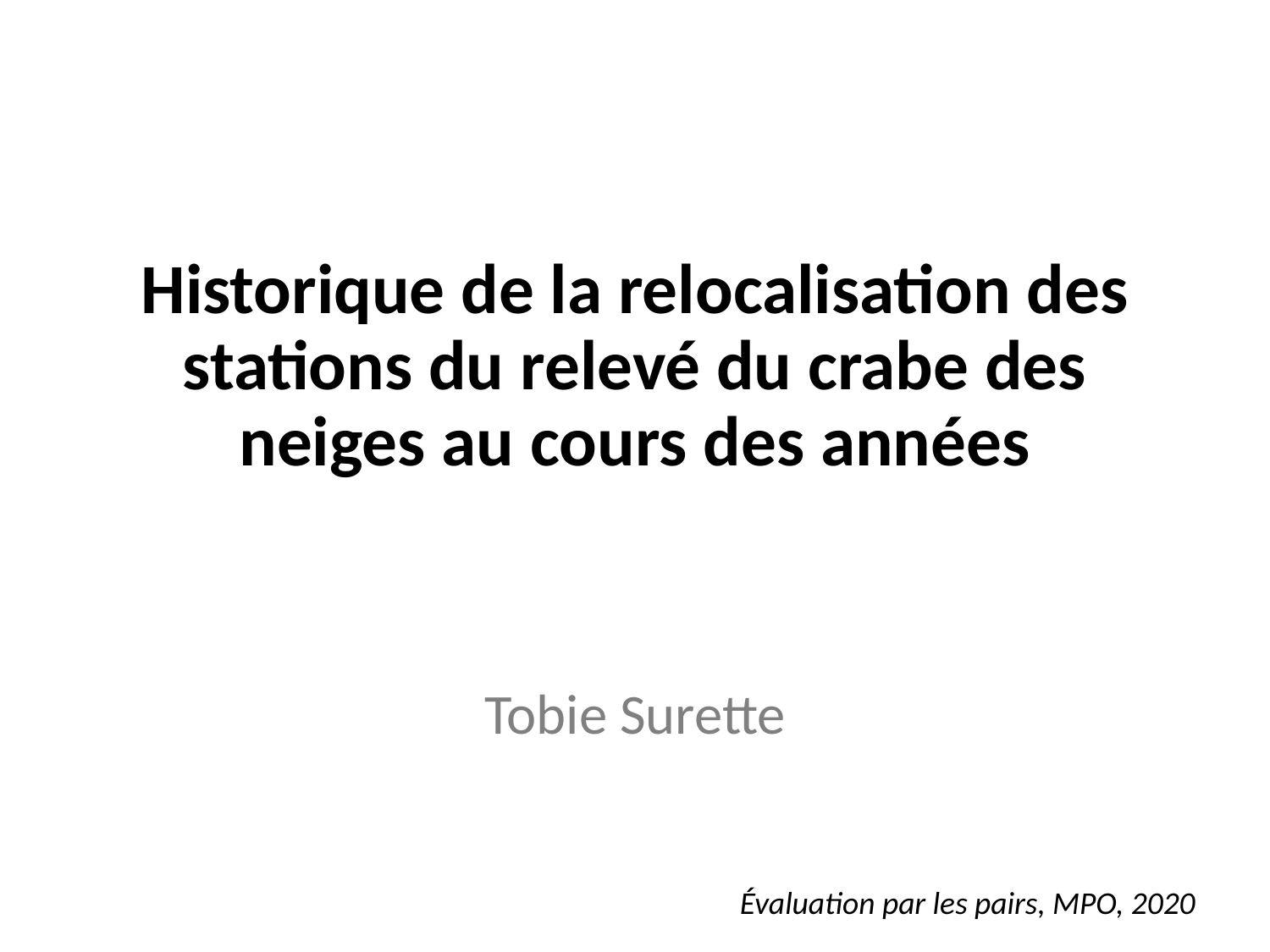

# Historique de la relocalisation des stations du relevé du crabe des neiges au cours des années
Tobie Surette
Évaluation par les pairs, MPO, 2020